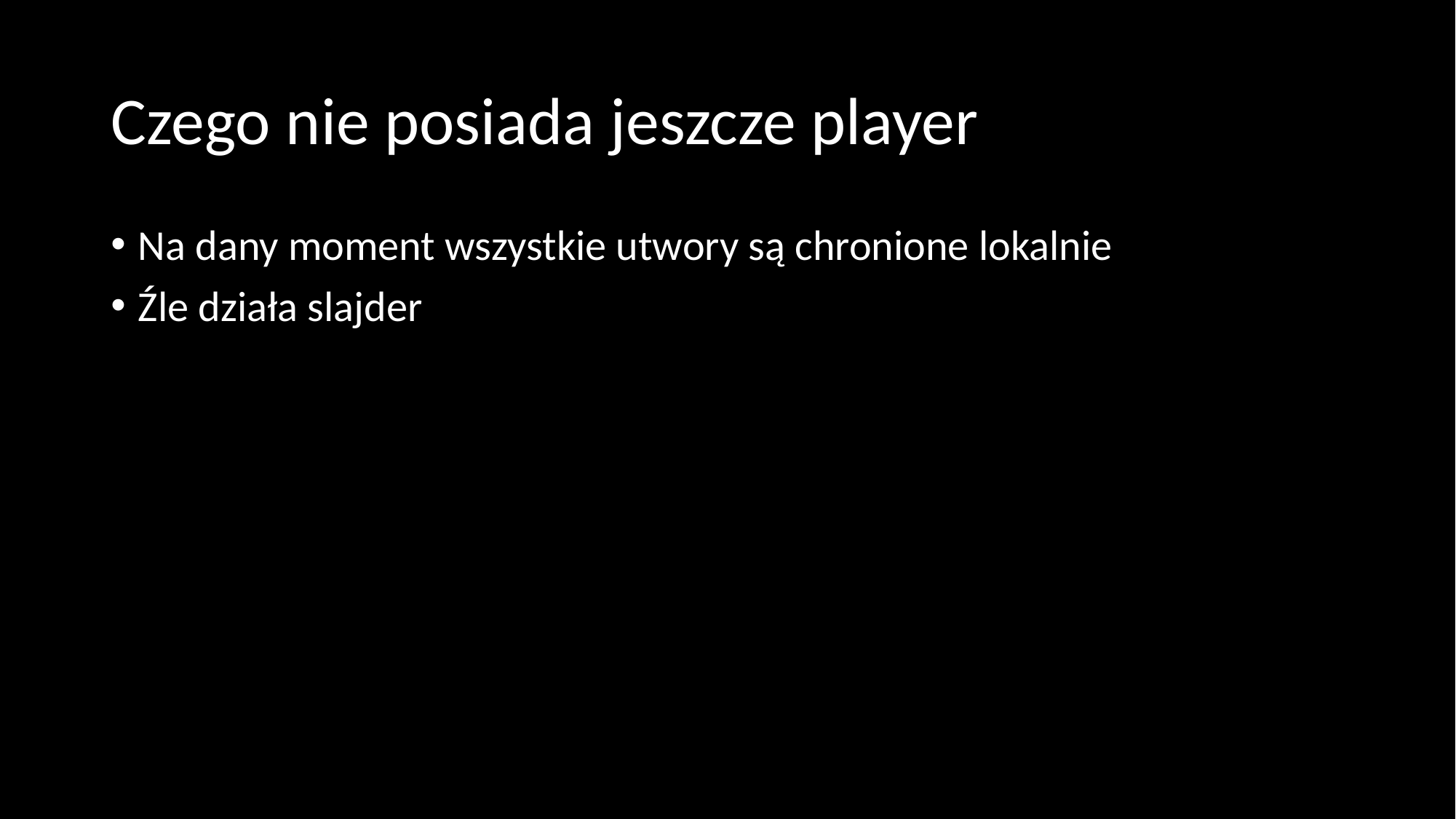

# Czego nie posiada jeszcze player
Na dany moment wszystkie utwory są chronione lokalnie
Źle działa slajder